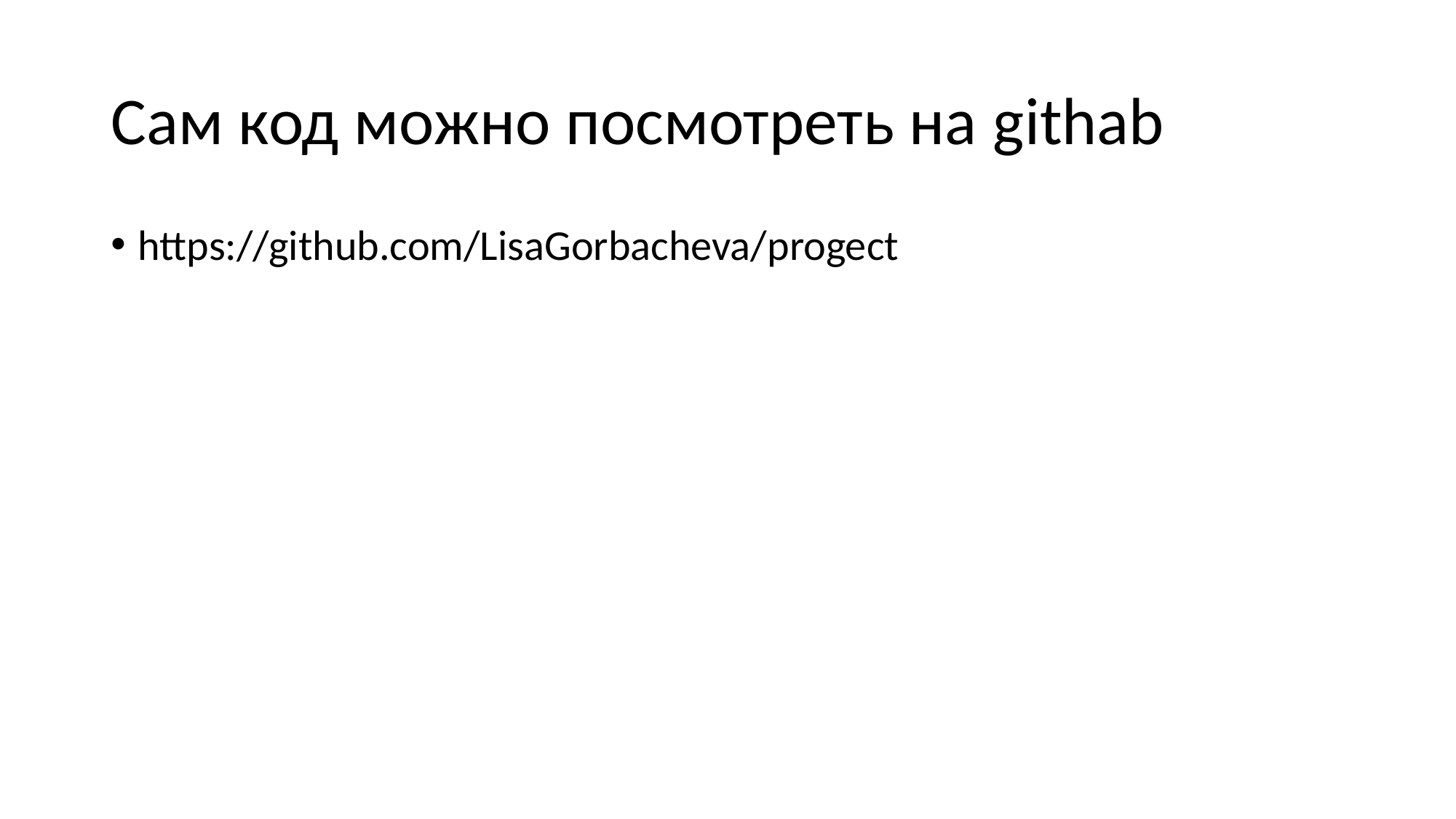

# Сам код можно посмотреть на githab
https://github.com/LisaGorbacheva/progect